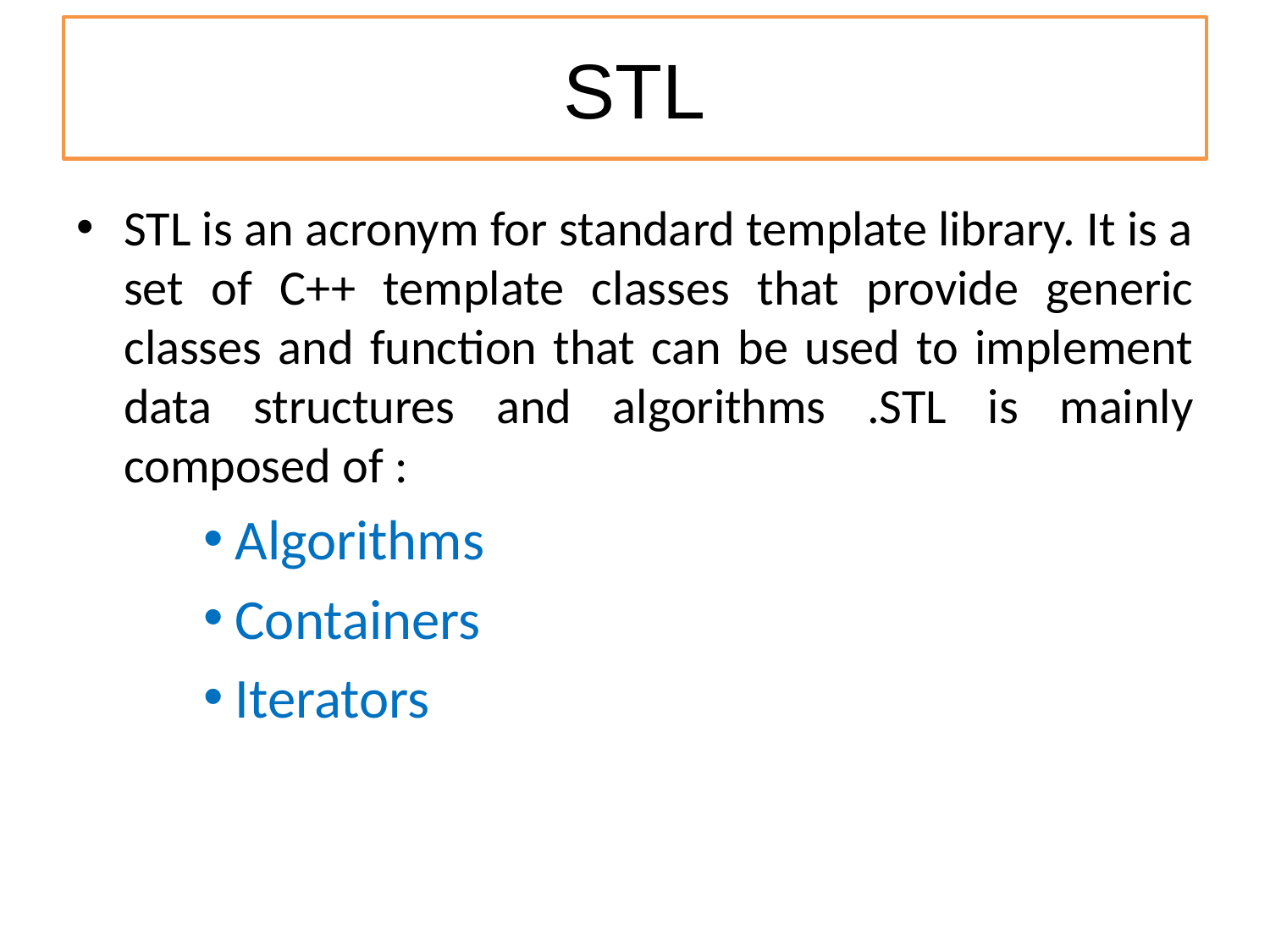

# STL
STL is an acronym for standard template library. It is a set of C++ template classes that provide generic classes and function that can be used to implement data structures and algorithms .STL is mainly composed of :
Algorithms
Containers
Iterators